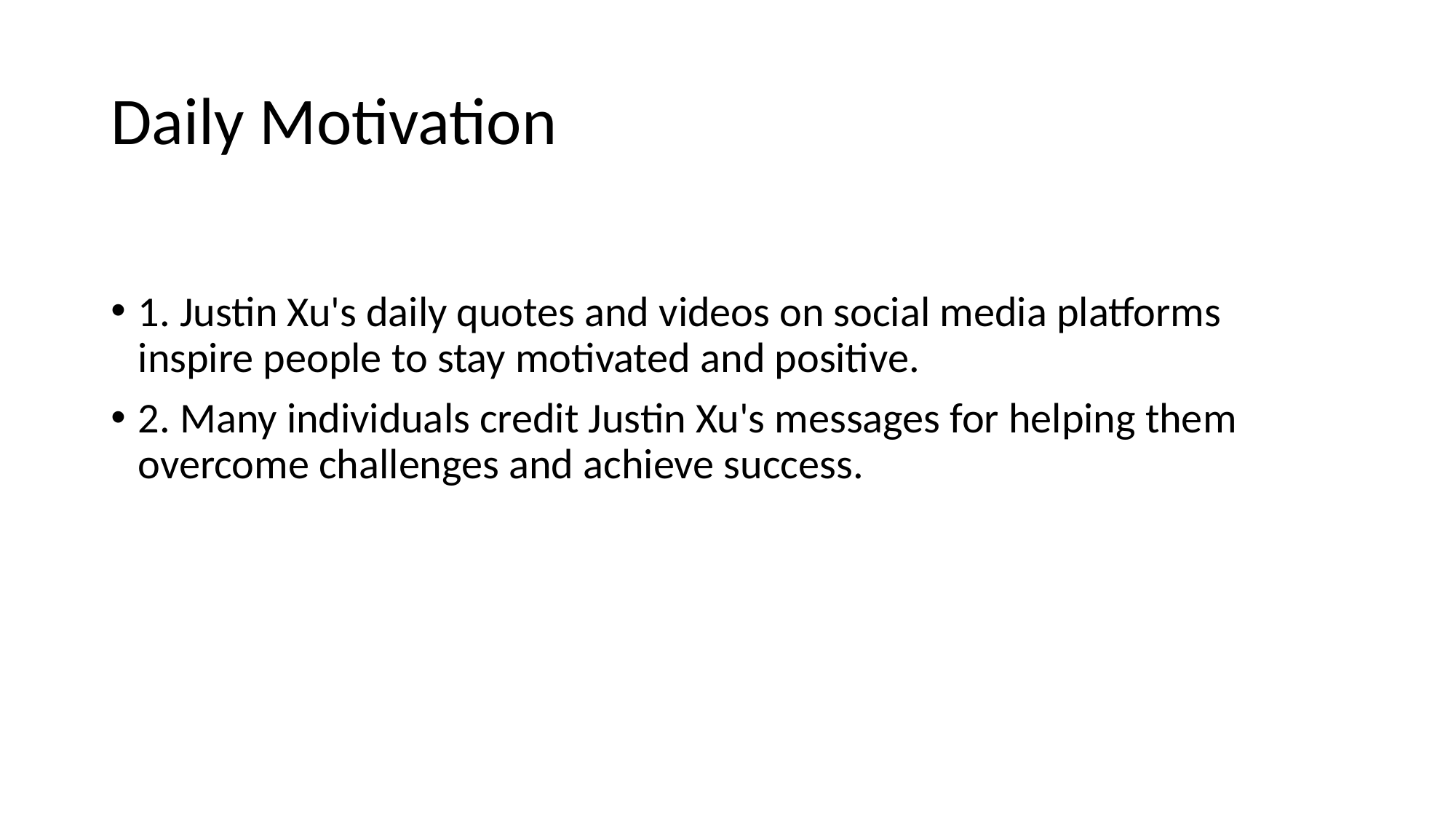

# Daily Motivation

1. Justin Xu's daily quotes and videos on social media platforms inspire people to stay motivated and positive.
2. Many individuals credit Justin Xu's messages for helping them overcome challenges and achieve success.